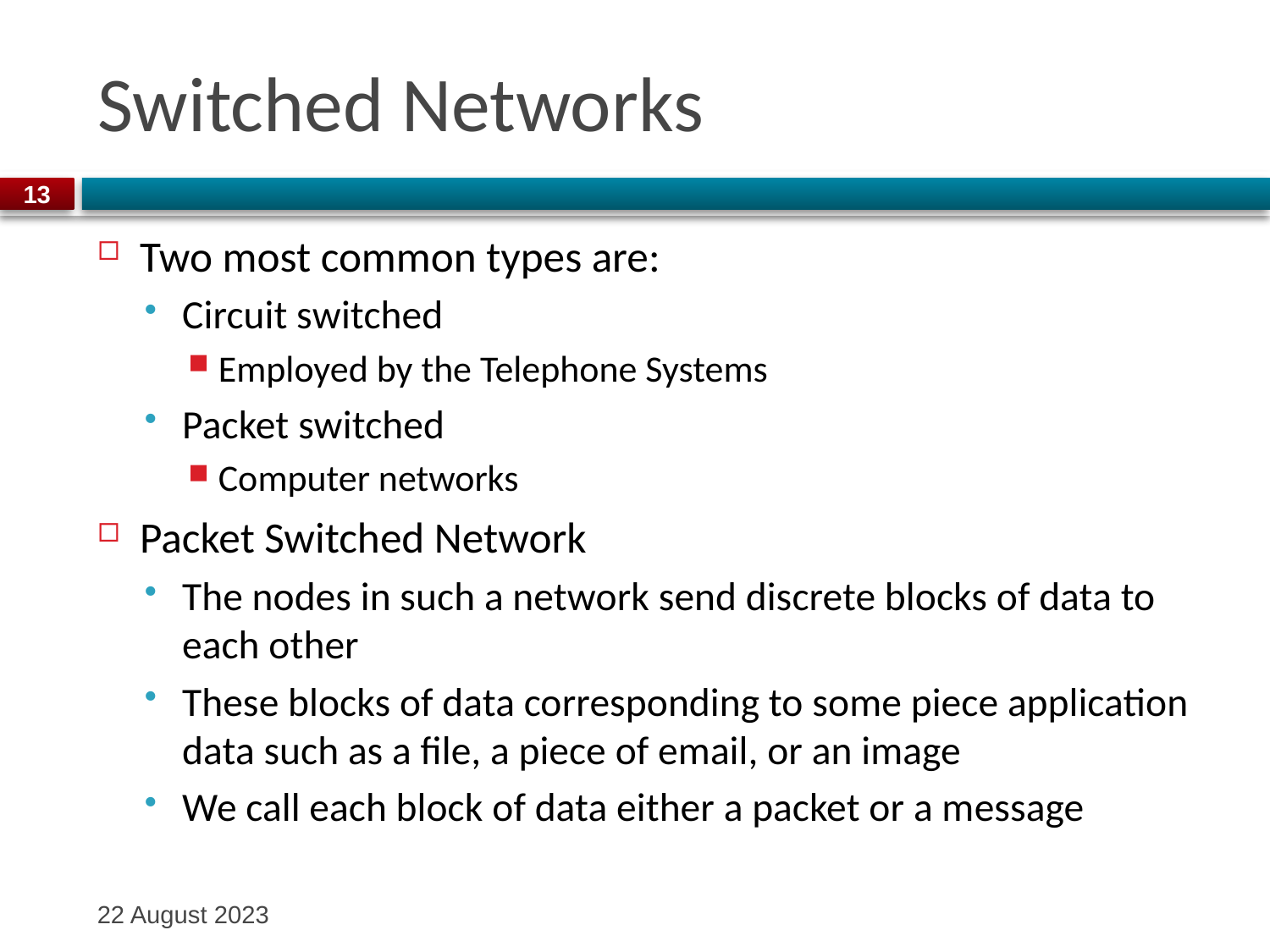

# Switched Networks
13
Two most common types are:
Circuit switched
Employed by the Telephone Systems
Packet switched
Computer networks
Packet Switched Network
The nodes in such a network send discrete blocks of data to each other
These blocks of data corresponding to some piece application data such as a file, a piece of email, or an image
We call each block of data either a packet or a message

22 August 2023